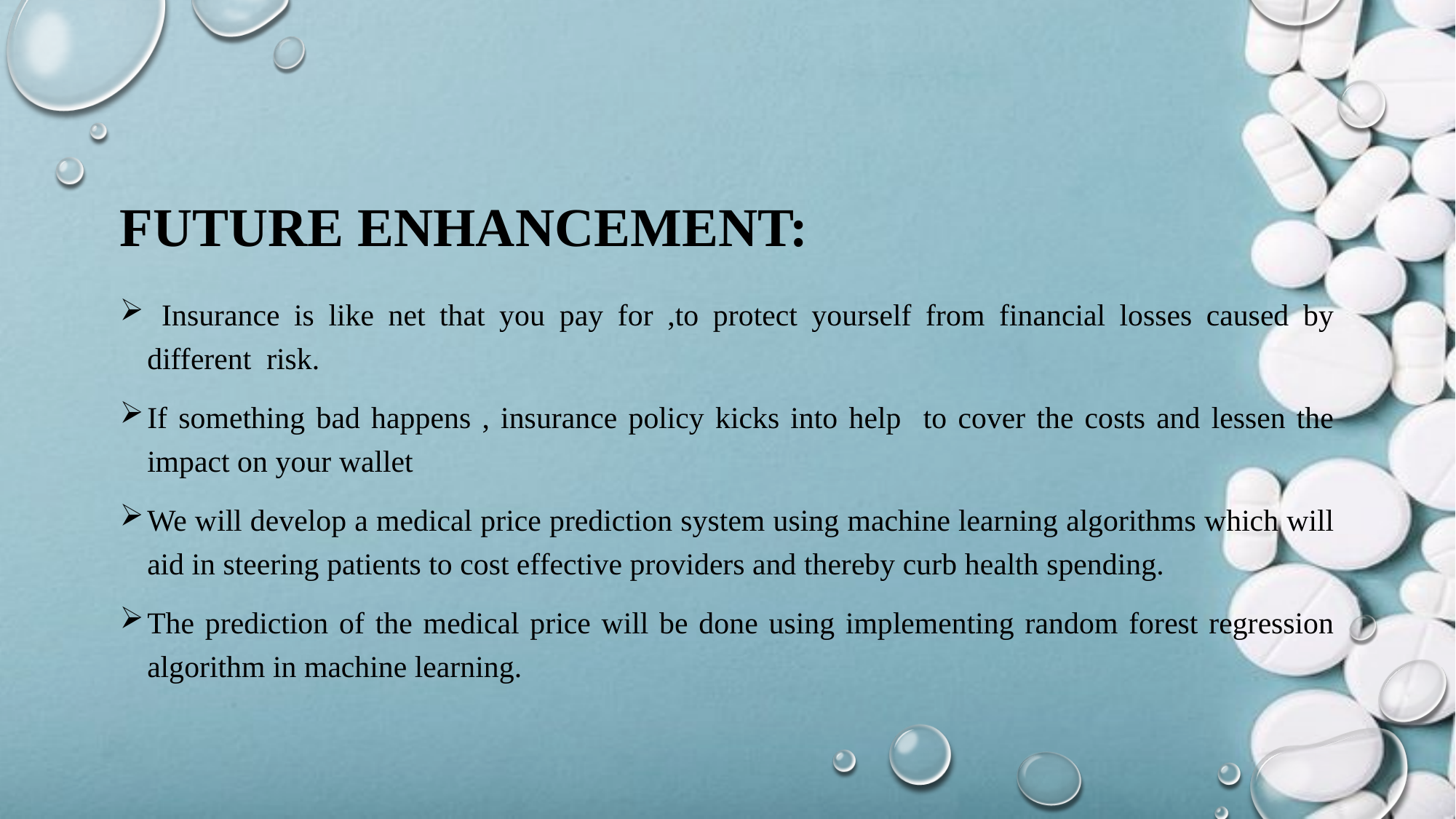

# Future ENHANCEMENT:
 Insurance is like net that you pay for ,to protect yourself from financial losses caused by different  risk.
If something bad happens , insurance policy kicks into help  to cover the costs and lessen the impact on your wallet
We will develop a medical price prediction system using machine learning algorithms which will aid in steering patients to cost effective providers and thereby curb health spending.
The prediction of the medical price will be done using implementing random forest regression algorithm in machine learning.